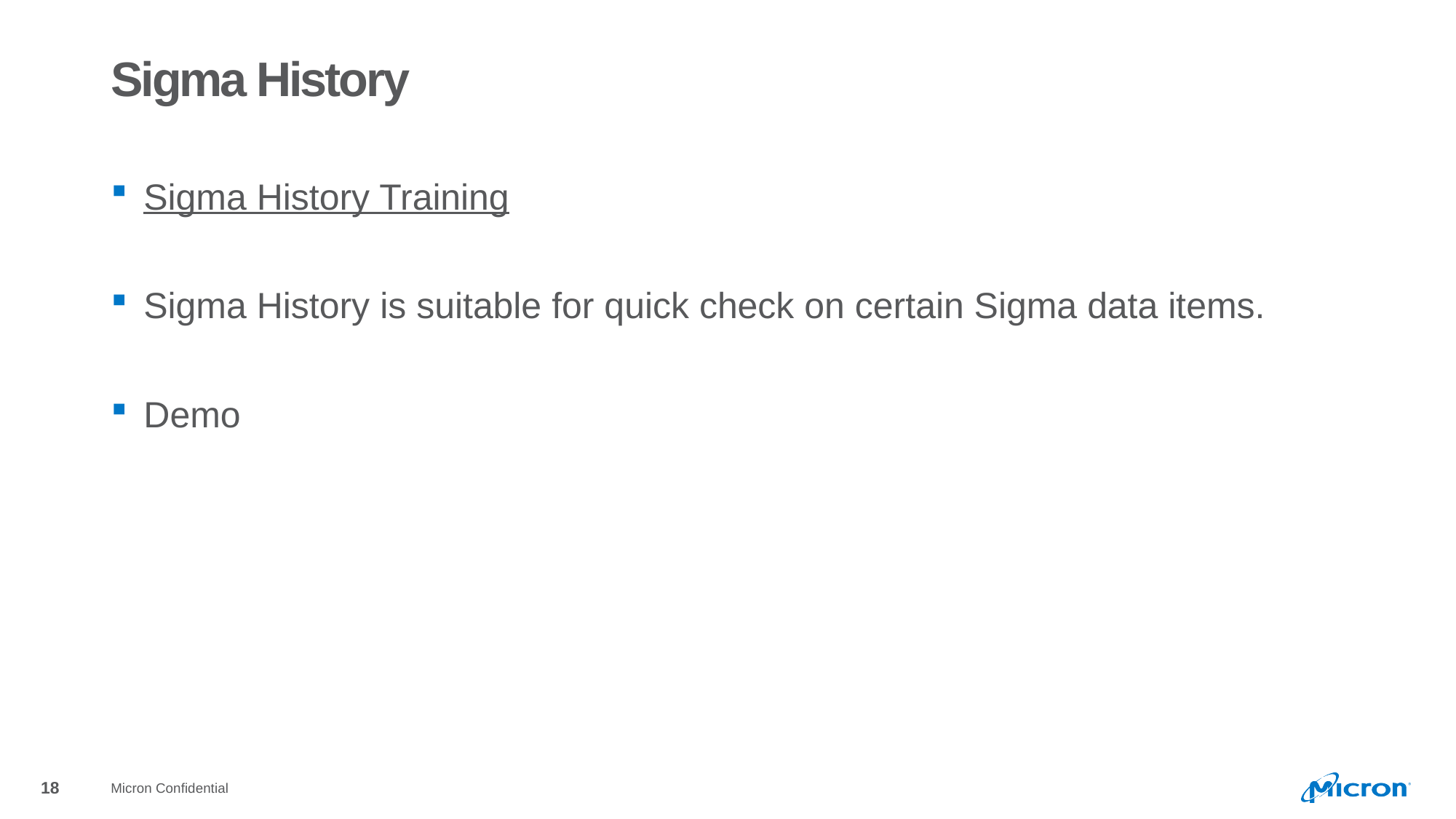

# Sigma History
Sigma History Training

Sigma History is suitable for quick check on certain Sigma data items.

Demo
Micron Confidential
18